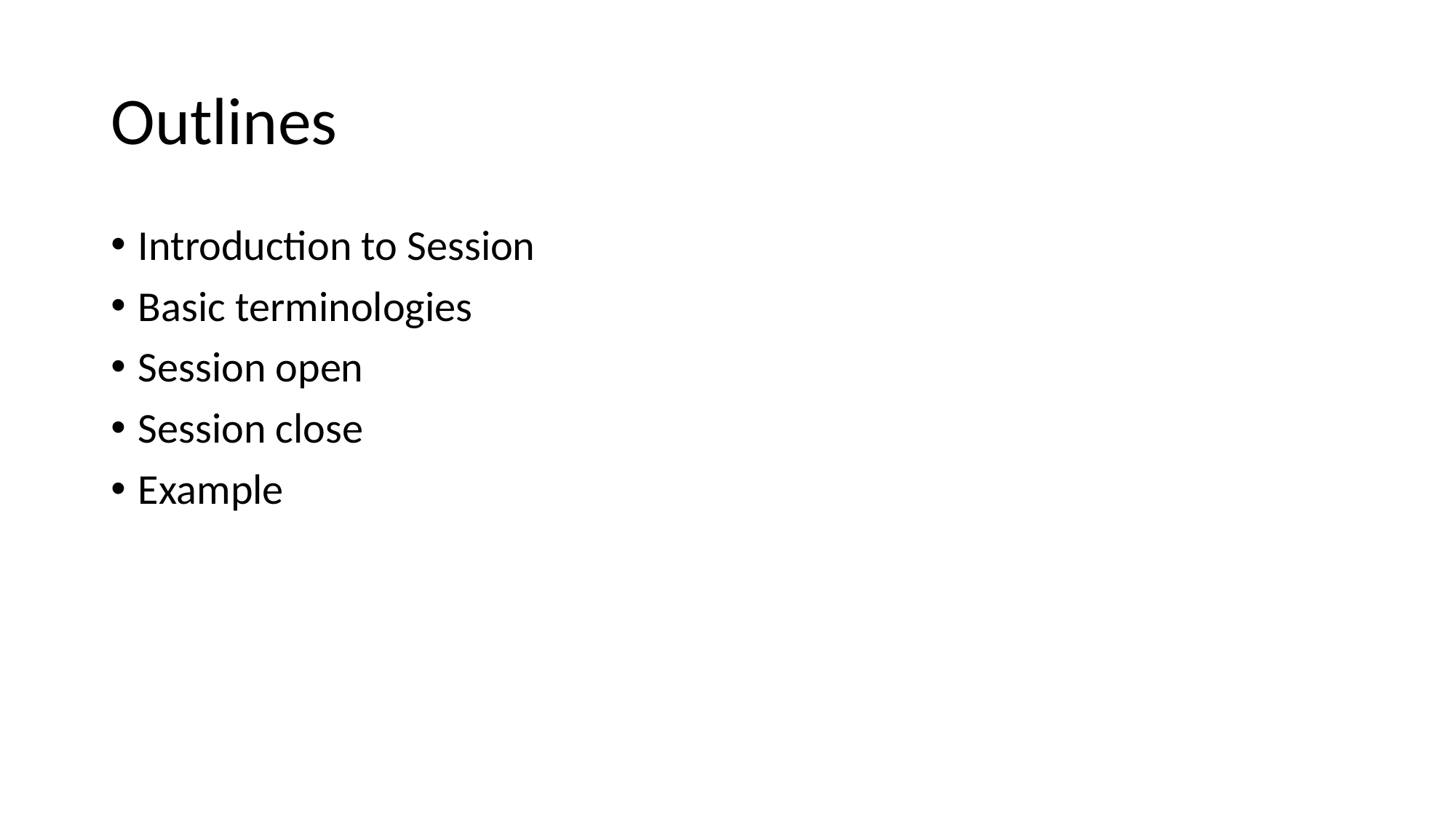

# Outlines
Introduction to Session
Basic terminologies
Session open
Session close
Example